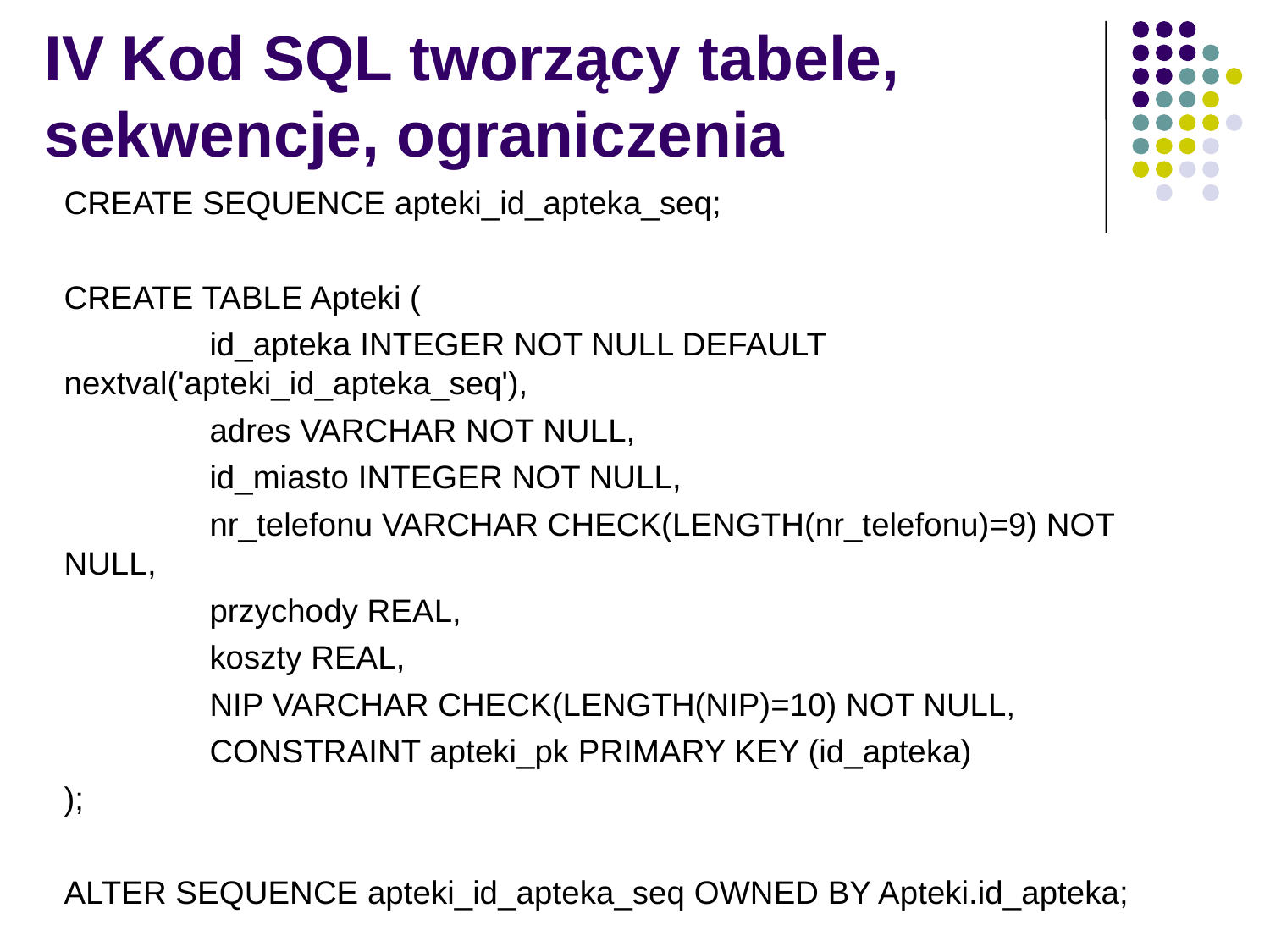

# IV Kod SQL tworzący tabele, sekwencje, ograniczenia
CREATE SEQUENCE apteki_id_apteka_seq;

CREATE TABLE Apteki (
                id_apteka INTEGER NOT NULL DEFAULT nextval('apteki_id_apteka_seq'),
                adres VARCHAR NOT NULL,
                id_miasto INTEGER NOT NULL,
                nr_telefonu VARCHAR CHECK(LENGTH(nr_telefonu)=9) NOT NULL,
                przychody REAL,
                koszty REAL,
                NIP VARCHAR CHECK(LENGTH(NIP)=10) NOT NULL,
                CONSTRAINT apteki_pk PRIMARY KEY (id_apteka)
);

ALTER SEQUENCE apteki_id_apteka_seq OWNED BY Apteki.id_apteka;